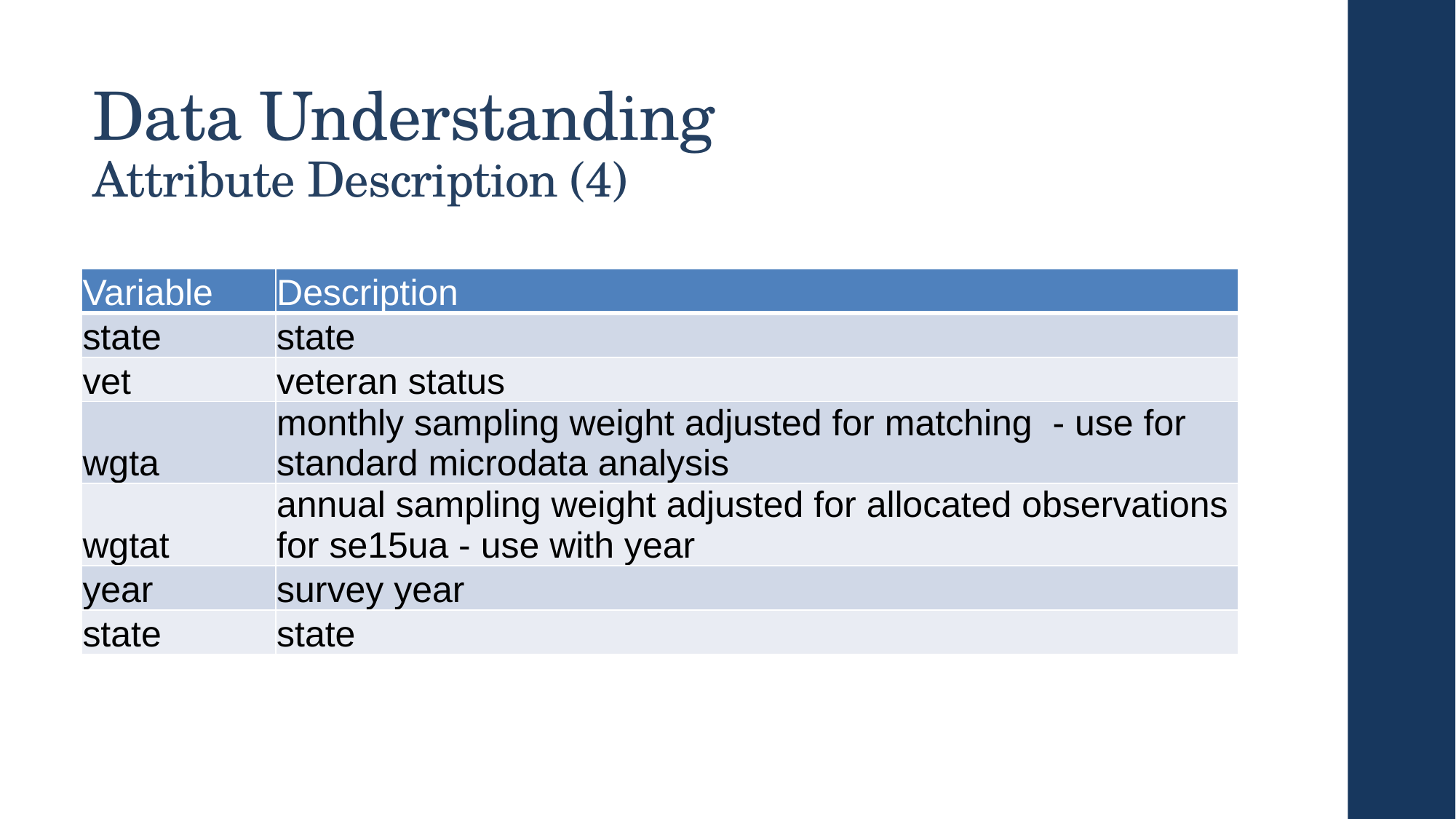

# Data Understanding Attribute Description (4)
| Variable | Description |
| --- | --- |
| state | state |
| vet | veteran status |
| wgta | monthly sampling weight adjusted for matching - use for standard microdata analysis |
| wgtat | annual sampling weight adjusted for allocated observations for se15ua - use with year |
| year | survey year |
| state | state |